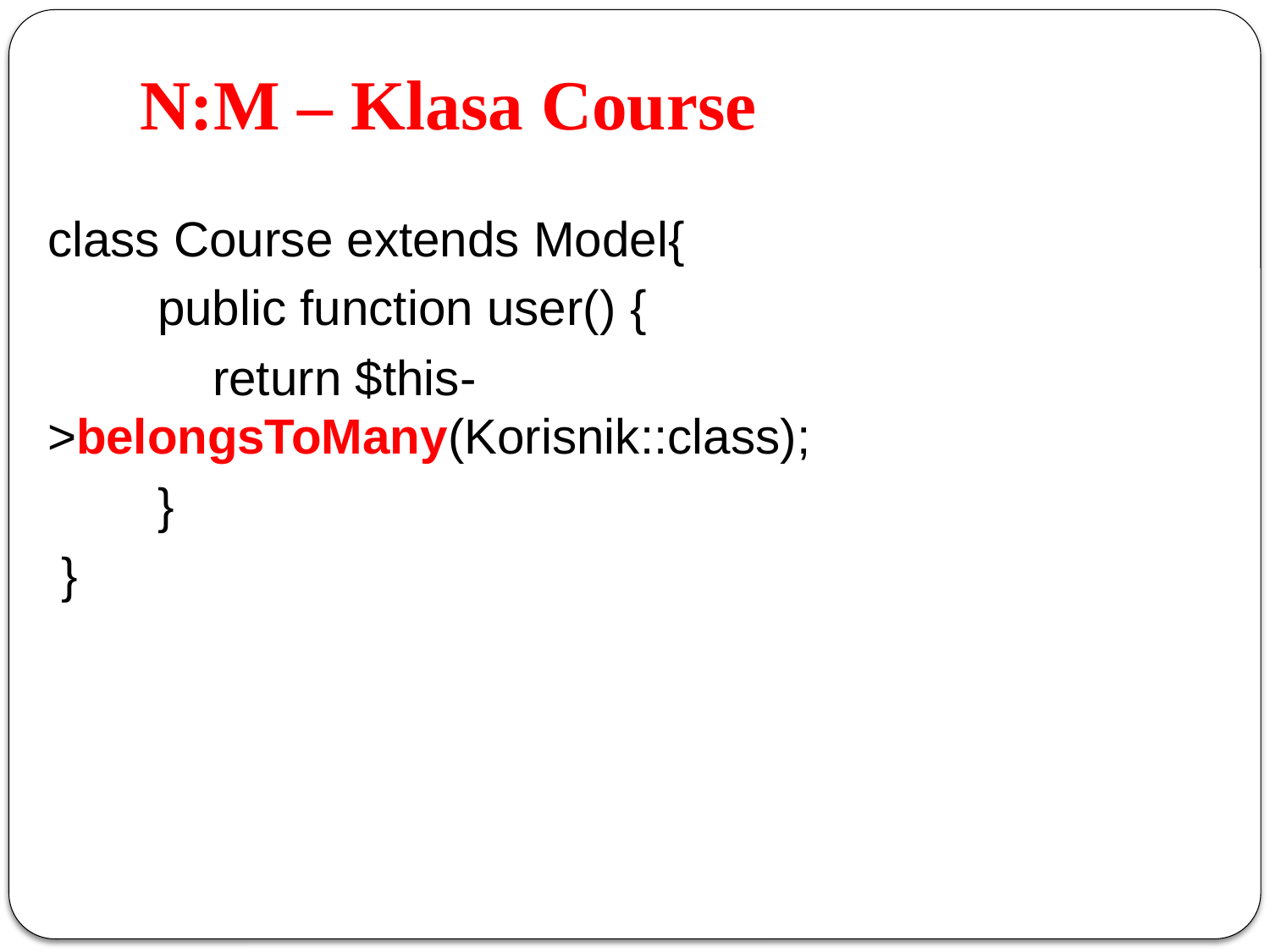

# N:M – Klasa Course
class Course extends Model{
        public function user() {
            return $this->belongsToMany(Korisnik::class);
        }
 }